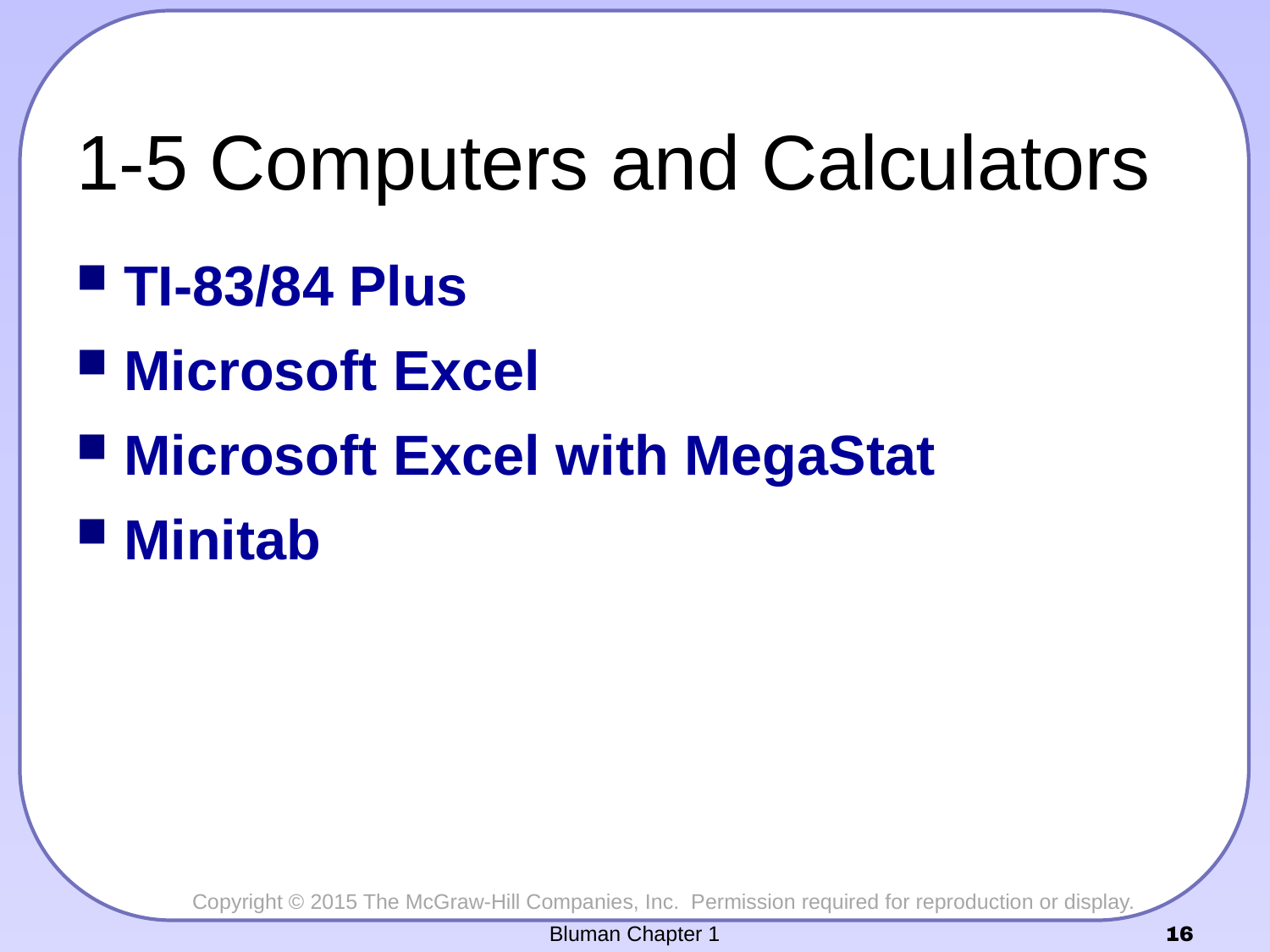

# 1-5 Computers and Calculators
TI-83/84 Plus
Microsoft Excel
Microsoft Excel with MegaStat
Minitab
Bluman Chapter 1
16